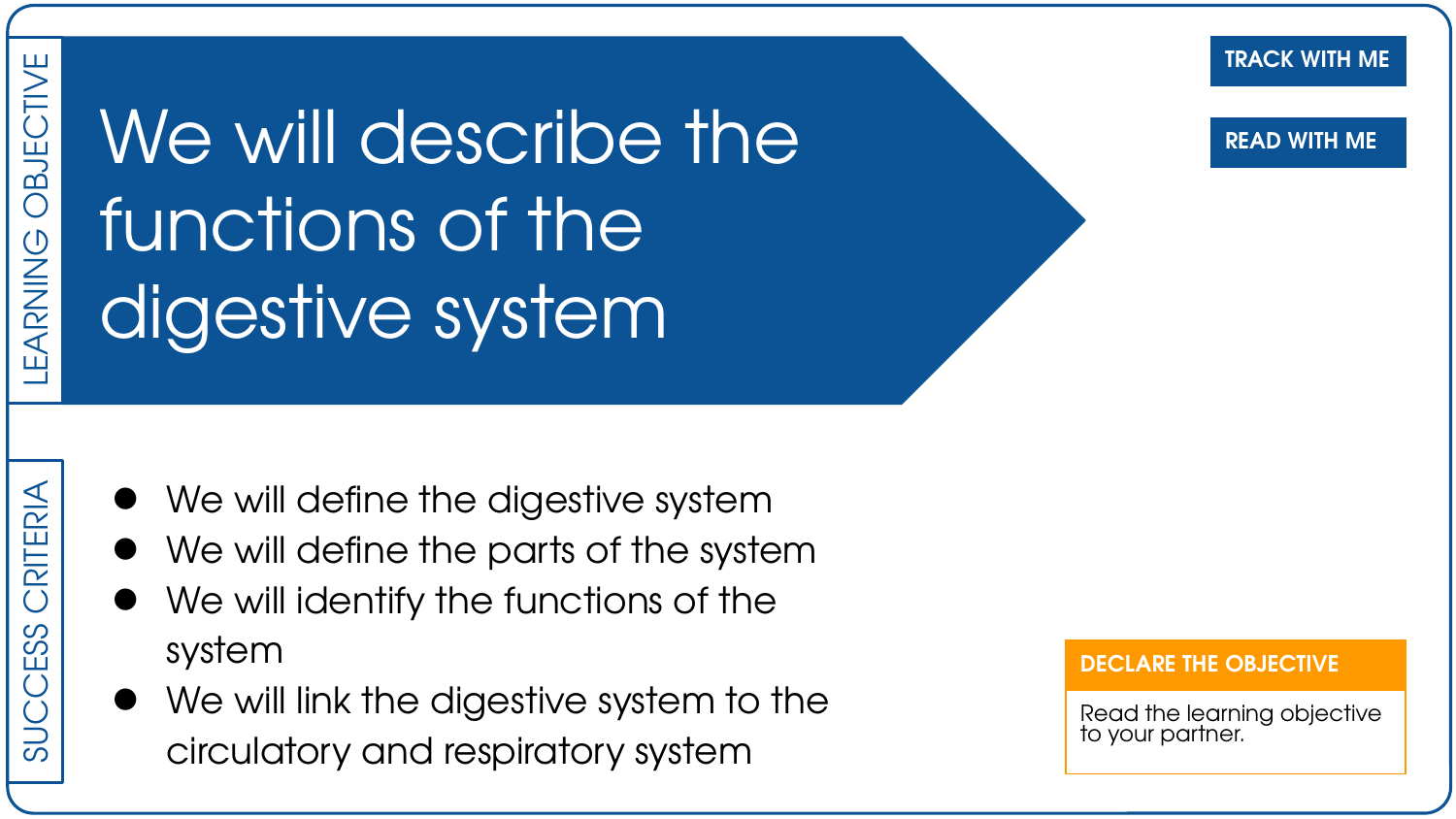

| TRACK WITH ME |
| --- |
# We will describe the functions of the digestive system
| READ WITH ME |
| --- |
We will define the digestive system
We will define the parts of the system
We will identify the functions of the system
We will link the digestive system to the circulatory and respiratory system
| DECLARE THE OBJECTIVE |
| --- |
| Read the learning objective to your partner. |